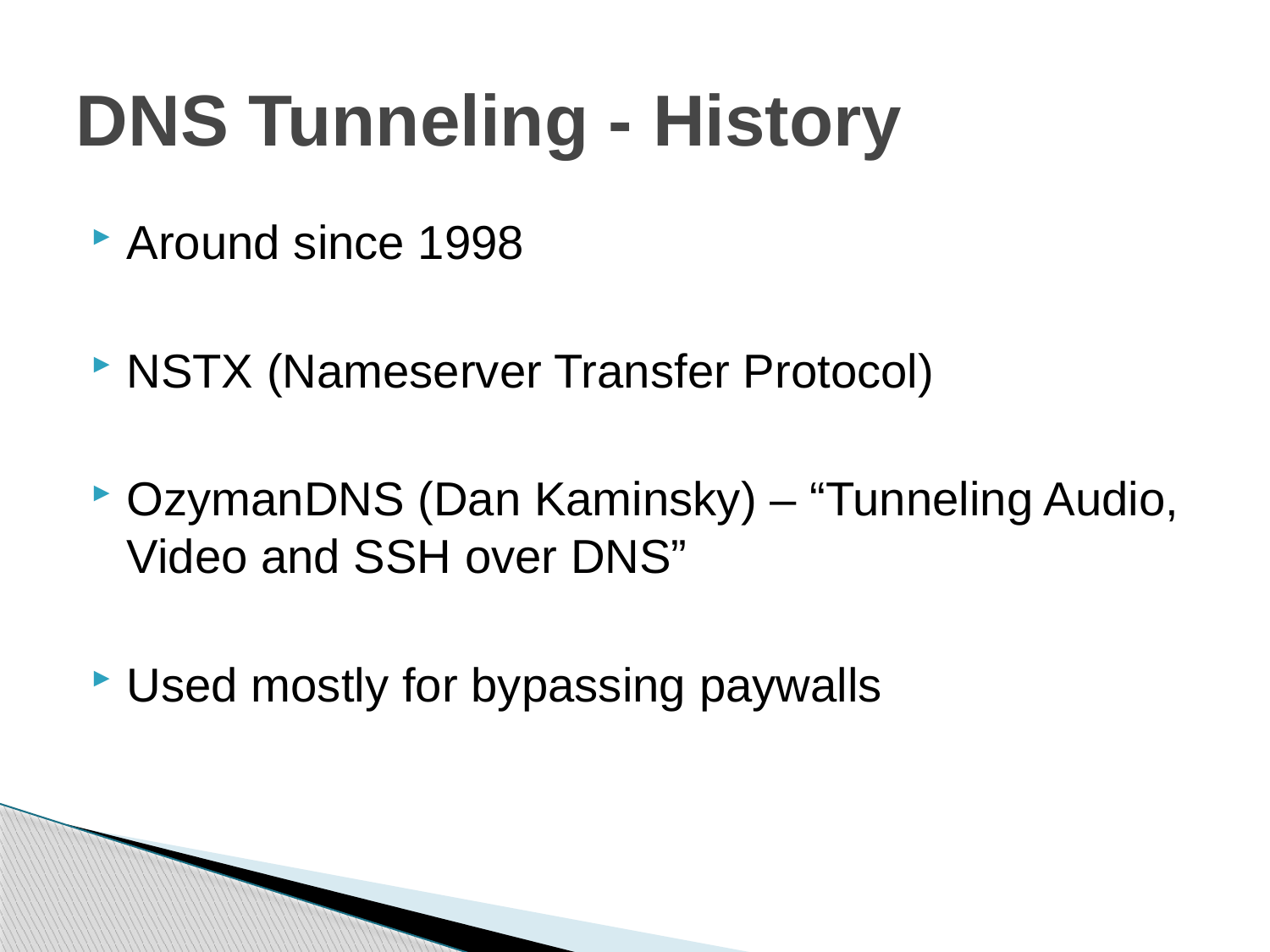

# DNS Tunneling - History
Around since 1998

NSTX (Nameserver Transfer Protocol)

OzymanDNS (Dan Kaminsky) – “Tunneling Audio, Video and SSH over DNS”

Used mostly for bypassing paywalls